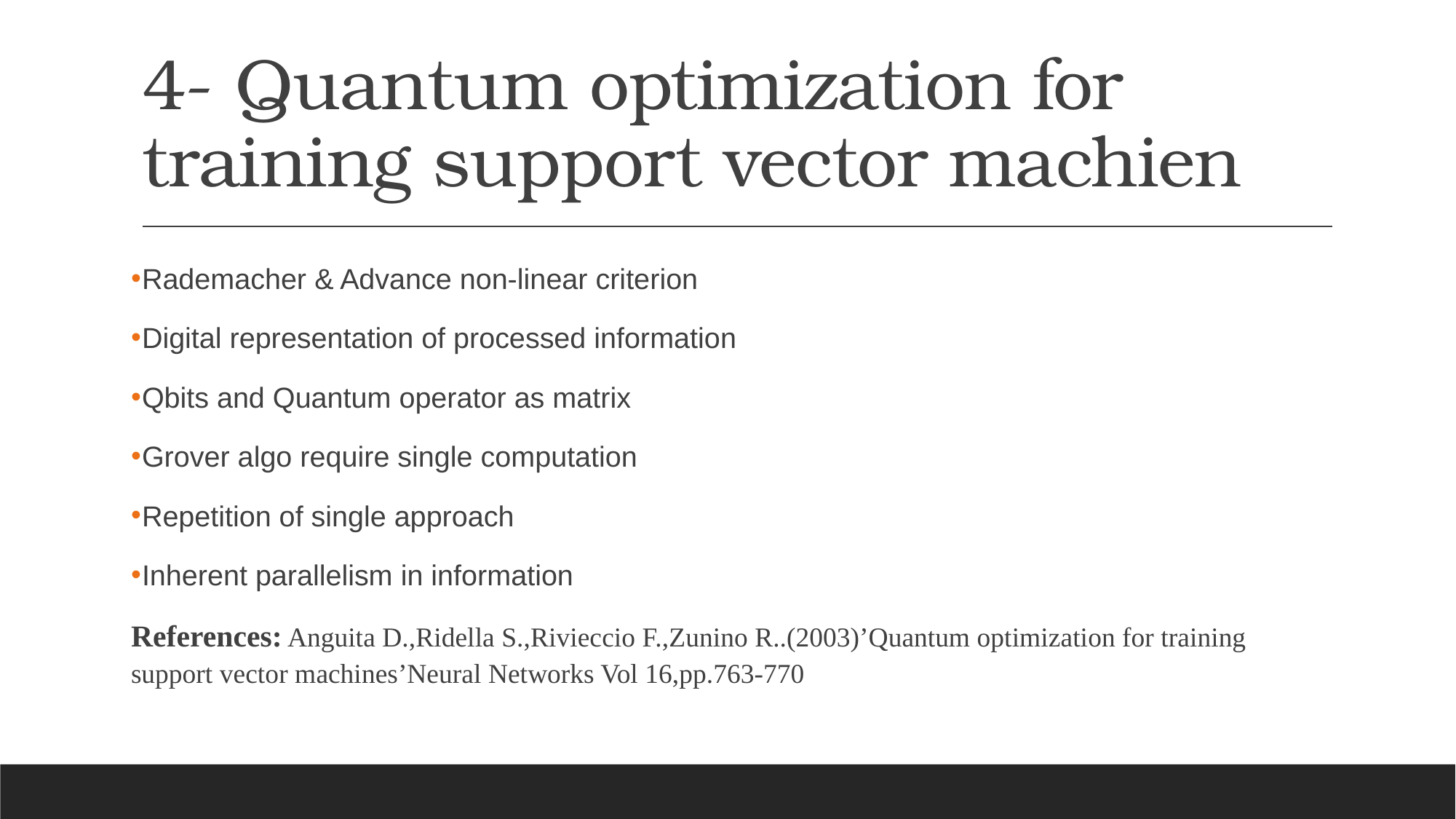

# 4- Quantum optimization for training support vector machien
Rademacher & Advance non-linear criterion
Digital representation of processed information
Qbits and Quantum operator as matrix
Grover algo require single computation
Repetition of single approach
Inherent parallelism in information
References: Anguita D.,Ridella S.,Rivieccio F.,Zunino R..(2003)’Quantum optimization for training support vector machines’Neural Networks Vol 16,pp.763-770